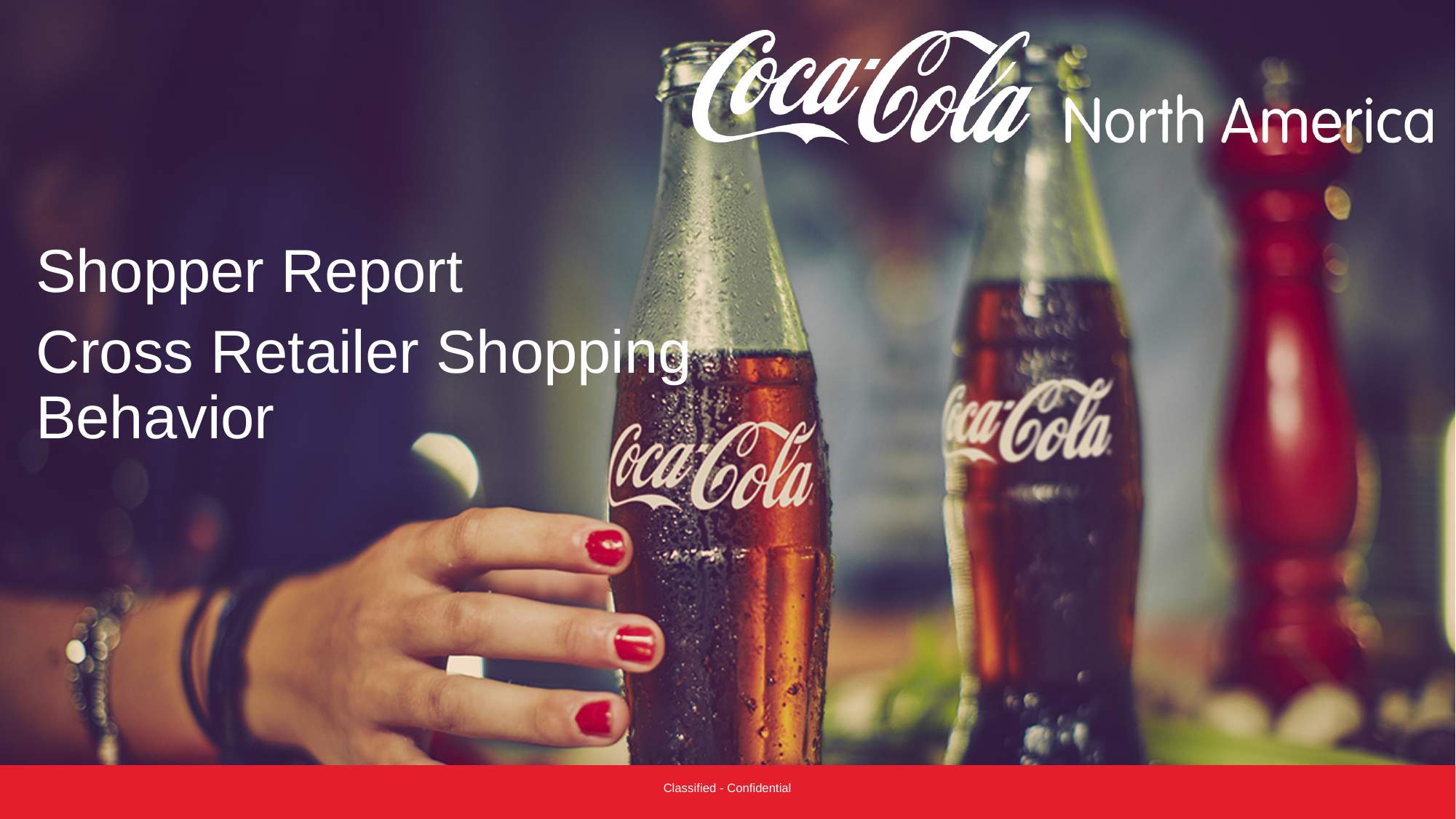

Shopper Report
Cross Retailer Shopping Behavior
Classified - Confidential